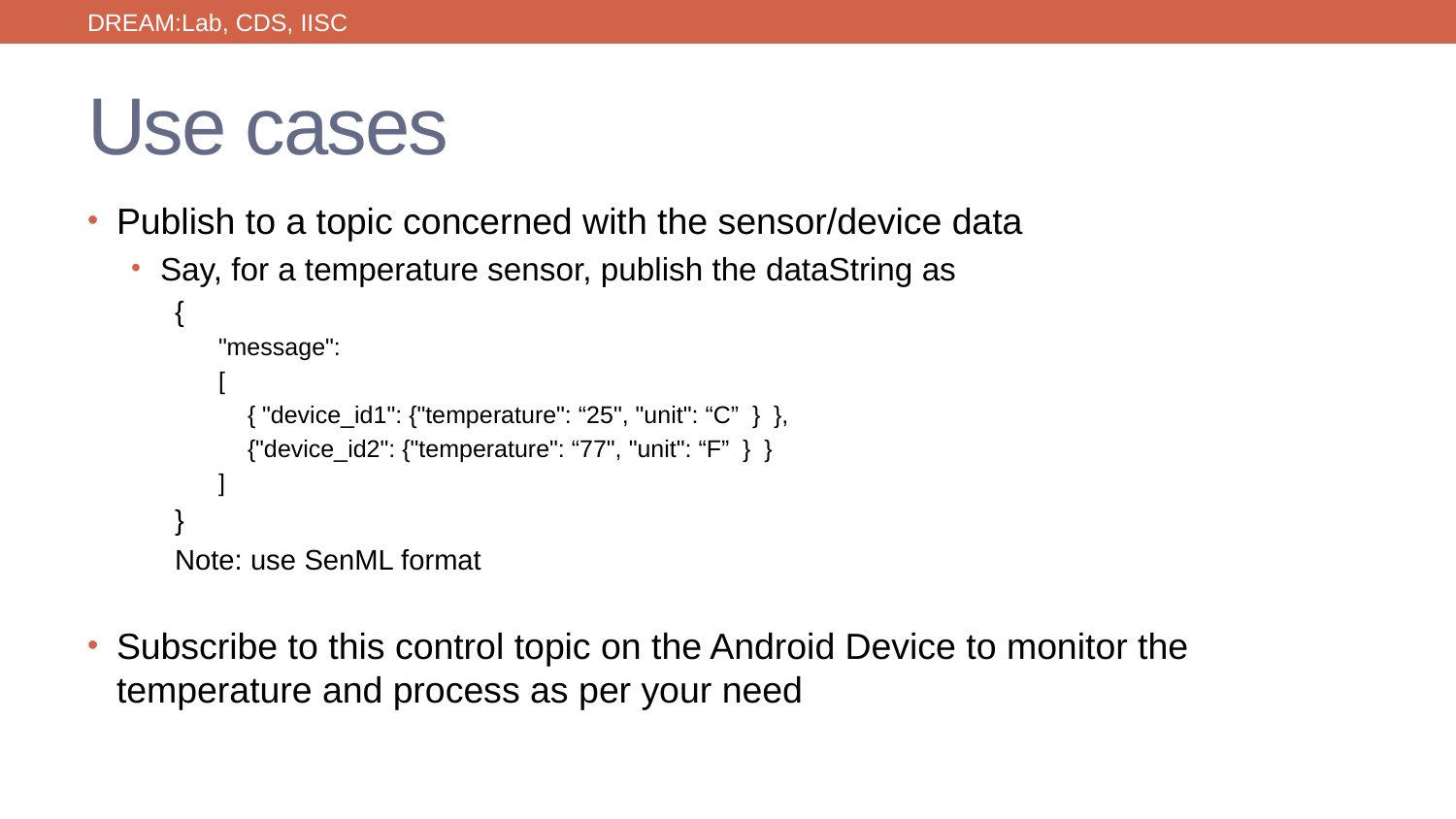

DREAM:Lab, CDS, IISC
# Use cases
Publish to a topic concerned with the sensor/device data
Say, for a temperature sensor, publish the dataString as
{
"message":
[
{ "device_id1": {"temperature": “25", "unit": “C”  }  },
{"device_id2": {"temperature": “77", "unit": “F”  }  }
]
}
Note: use SenML format

Subscribe to this control topic on the Android Device to monitor the temperature and process as per your need